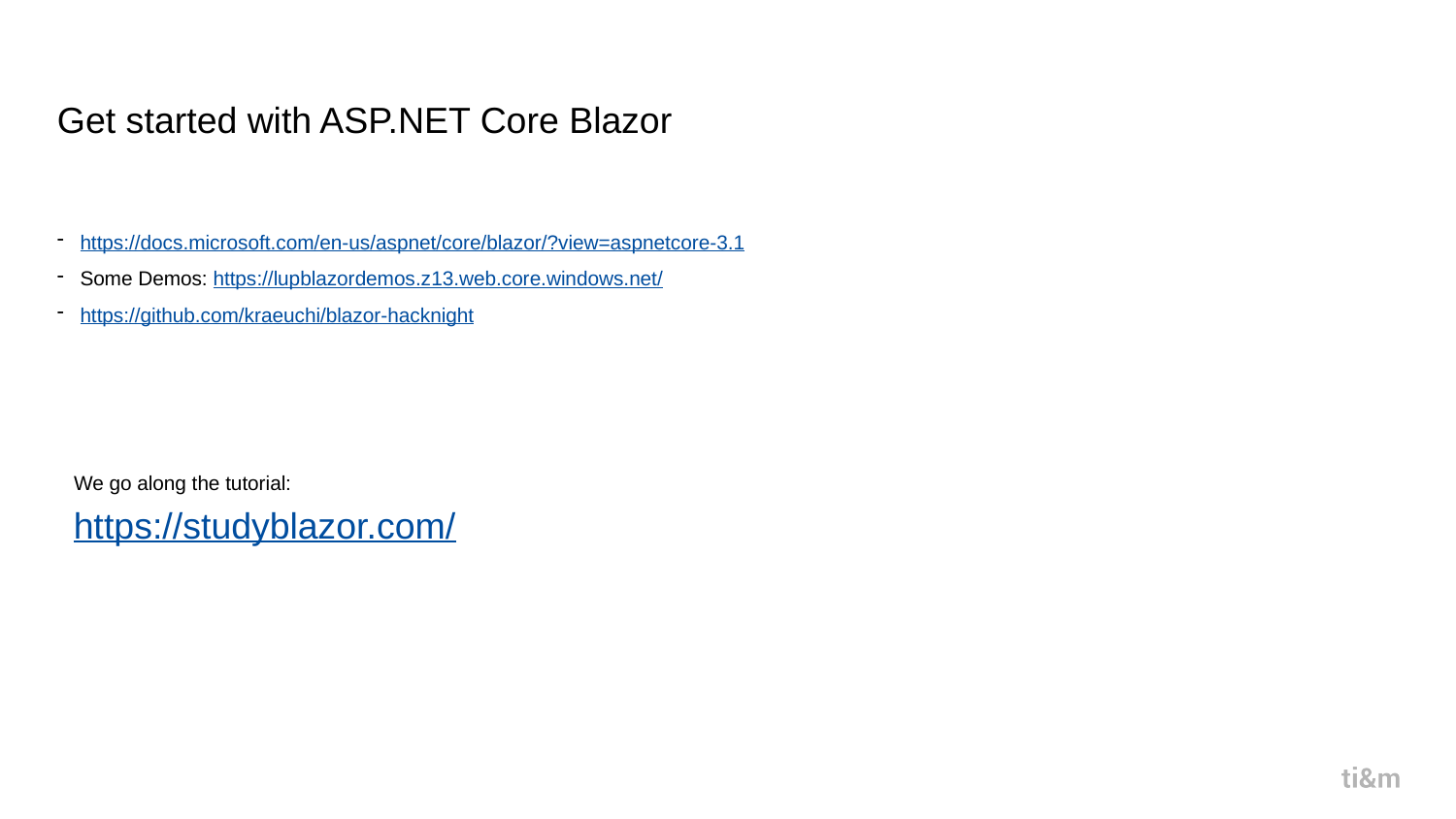

# Get started with ASP.NET Core Blazor
https://docs.microsoft.com/en-us/aspnet/core/blazor/?view=aspnetcore-3.1
Some Demos: https://lupblazordemos.z13.web.core.windows.net/
https://github.com/kraeuchi/blazor-hacknight

We go along the tutorial:
https://studyblazor.com/